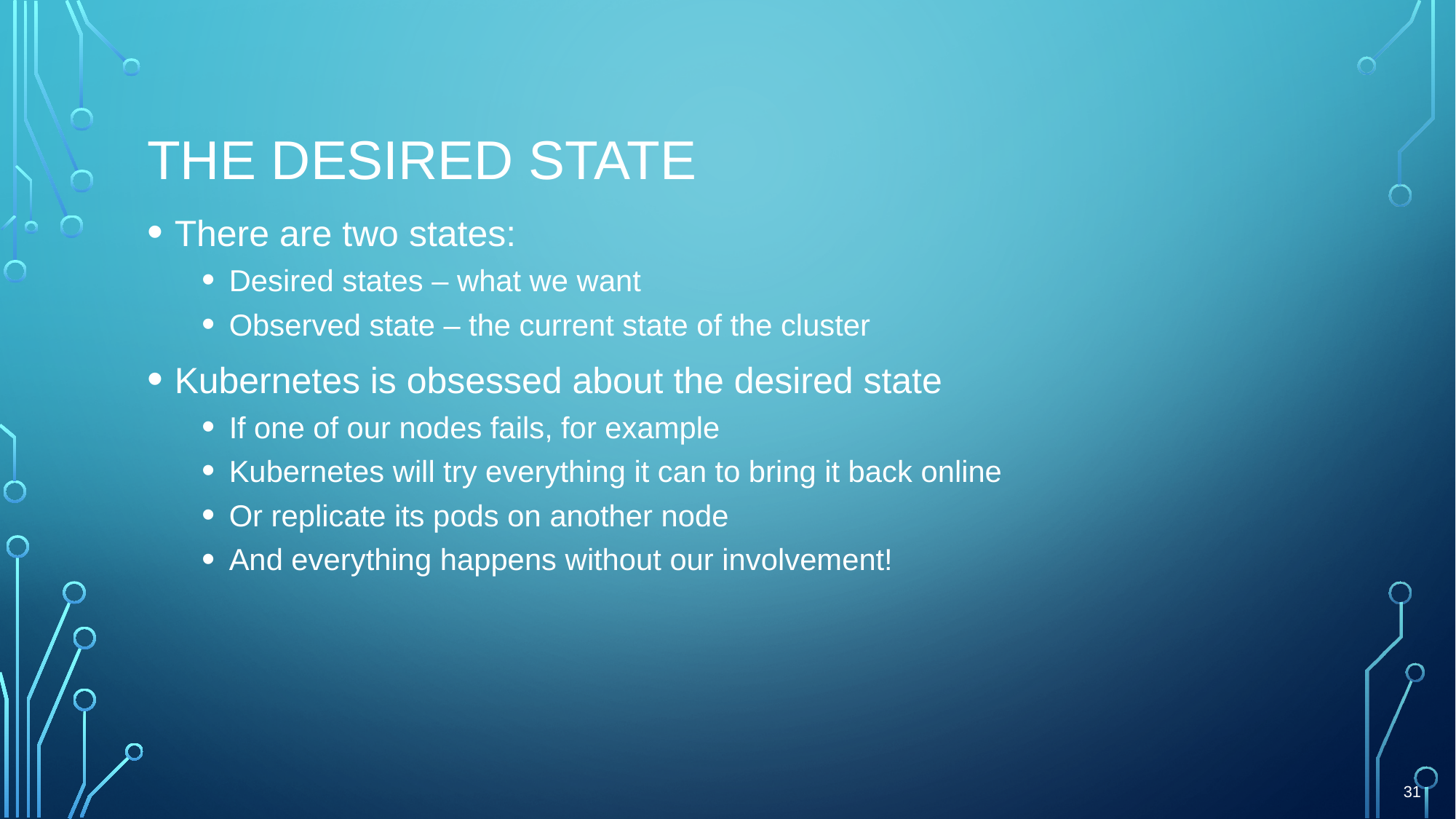

# The Desired state
There are two states:
Desired states – what we want
Observed state – the current state of the cluster
Kubernetes is obsessed about the desired state
If one of our nodes fails, for example
Kubernetes will try everything it can to bring it back online
Or replicate its pods on another node
And everything happens without our involvement!

31